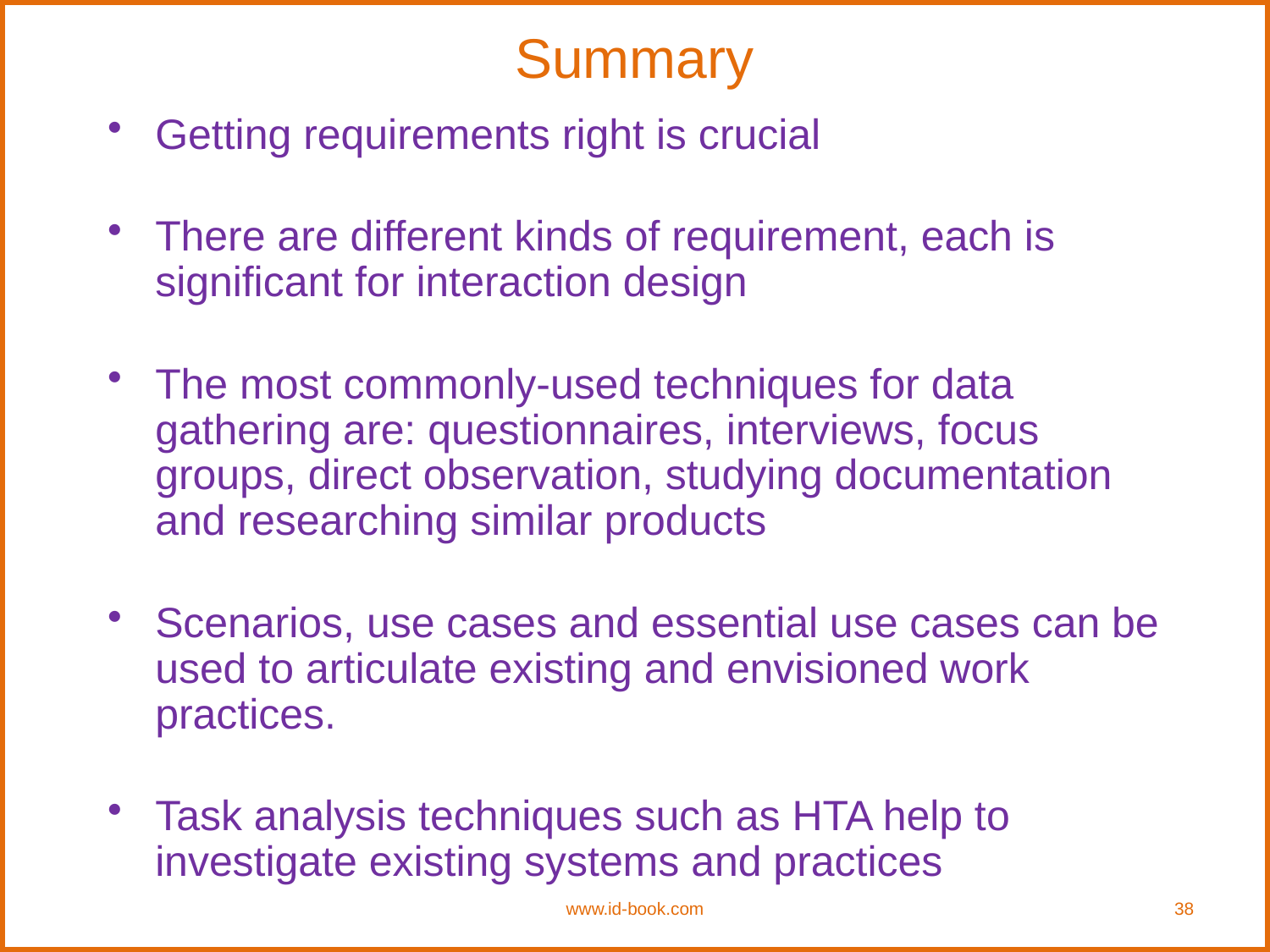

# Summary
Getting requirements right is crucial

There are different kinds of requirement, each is significant for interaction design

The most commonly-used techniques for data gathering are: questionnaires, interviews, focus groups, direct observation, studying documentation and researching similar products

Scenarios, use cases and essential use cases can be used to articulate existing and envisioned work practices.

Task analysis techniques such as HTA help to investigate existing systems and practices
www.id-book.com
38